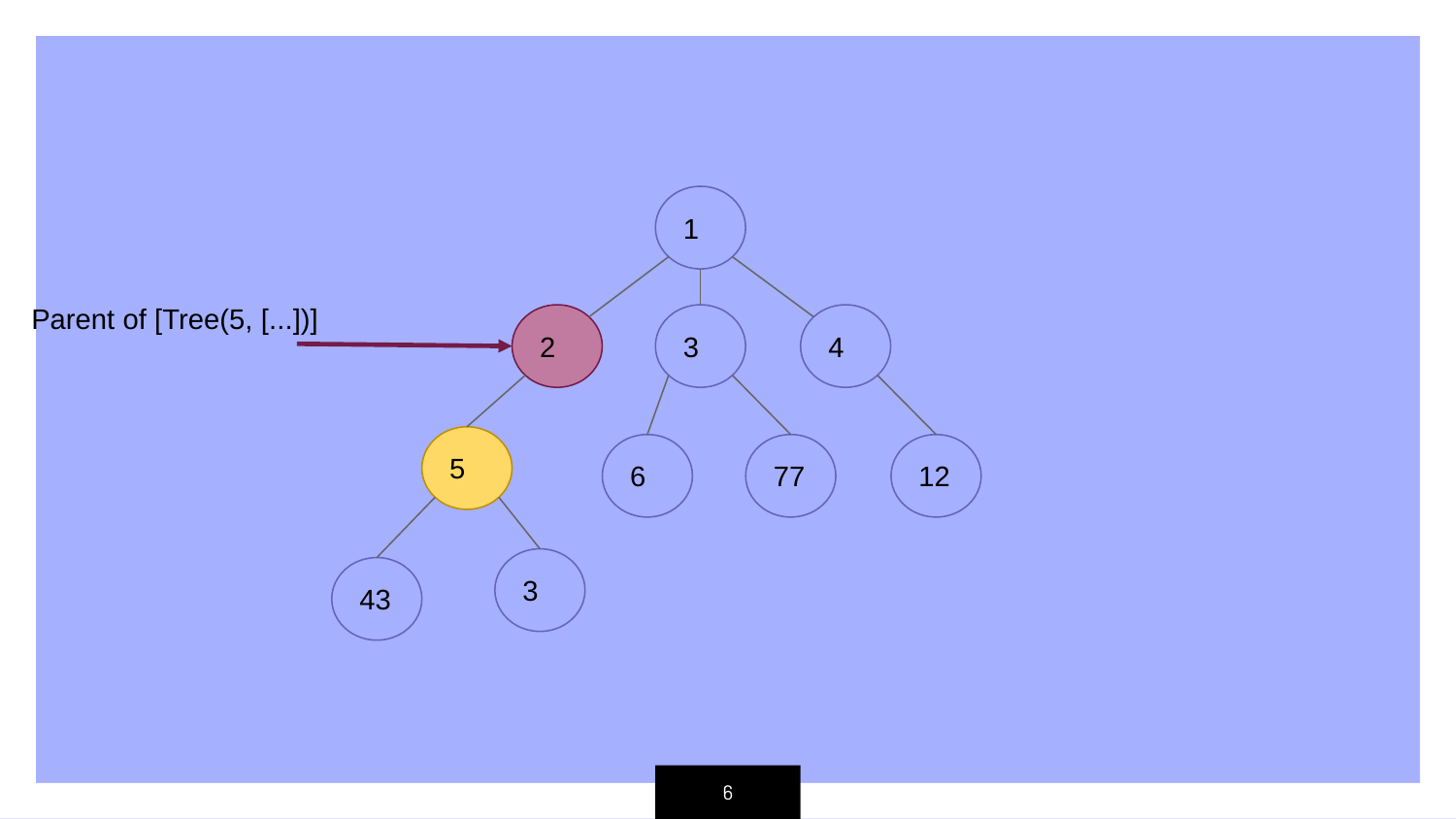

Quick Tree Terminologies
1
Parent of [Tree(5, [...])]
2
3
4
5
6
77
12
3
43
6